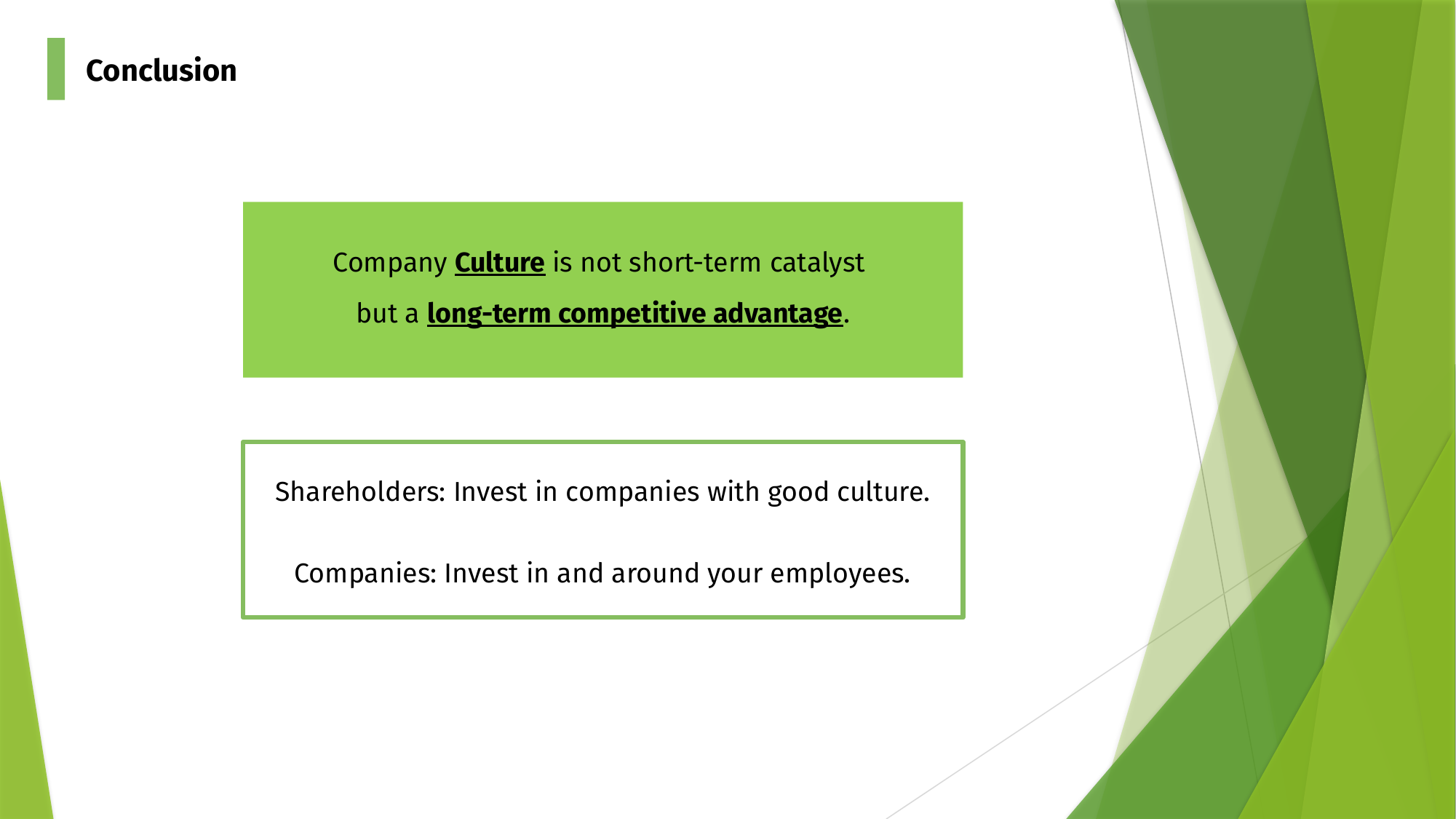

Conclusion

Company Culture is not short-term catalyst
but a long-term competitive advantage.

Shareholders: Invest in companies with good culture.
Companies: Invest in and around your employees.